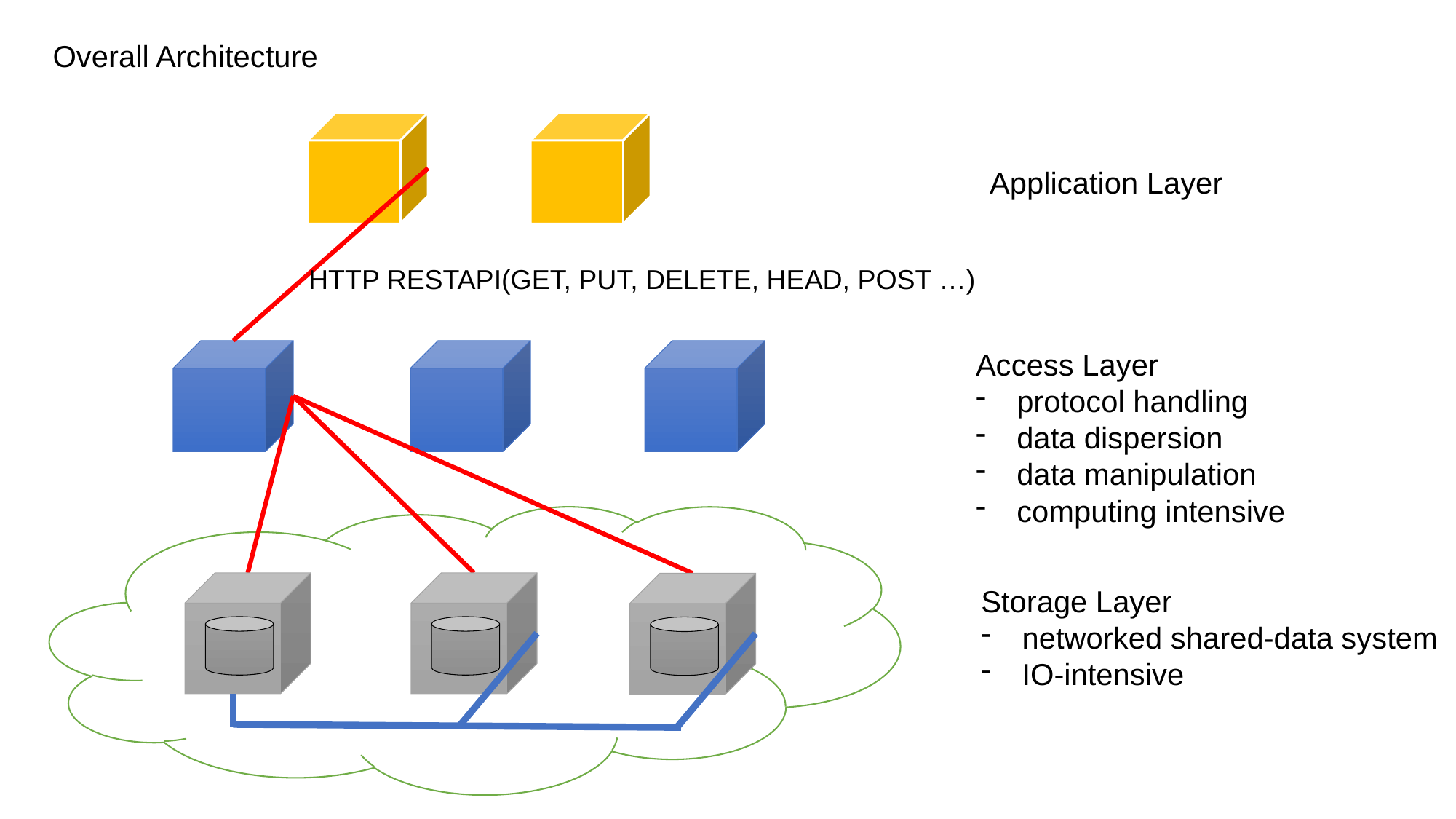

Overall Architecture

Application Layer
HTTP RESTAPI(GET, PUT, DELETE, HEAD, POST …)

Access Layer
protocol handling
data dispersion
data manipulation
computing intensive

Storage Layer
networked shared-data system
IO-intensive